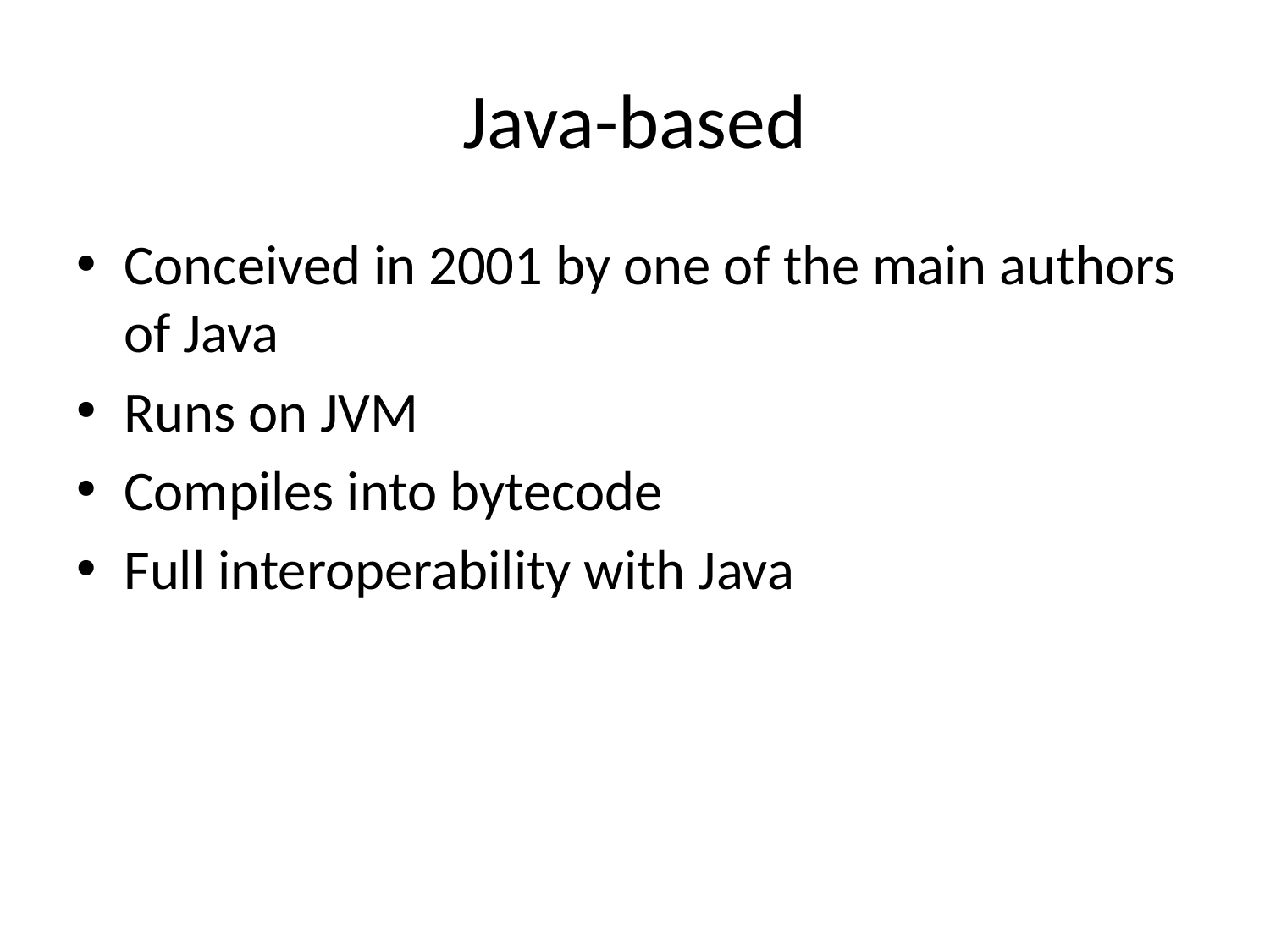

# Java-based
Conceived in 2001 by one of the main authors of Java
Runs on JVM
Compiles into bytecode
Full interoperability with Java